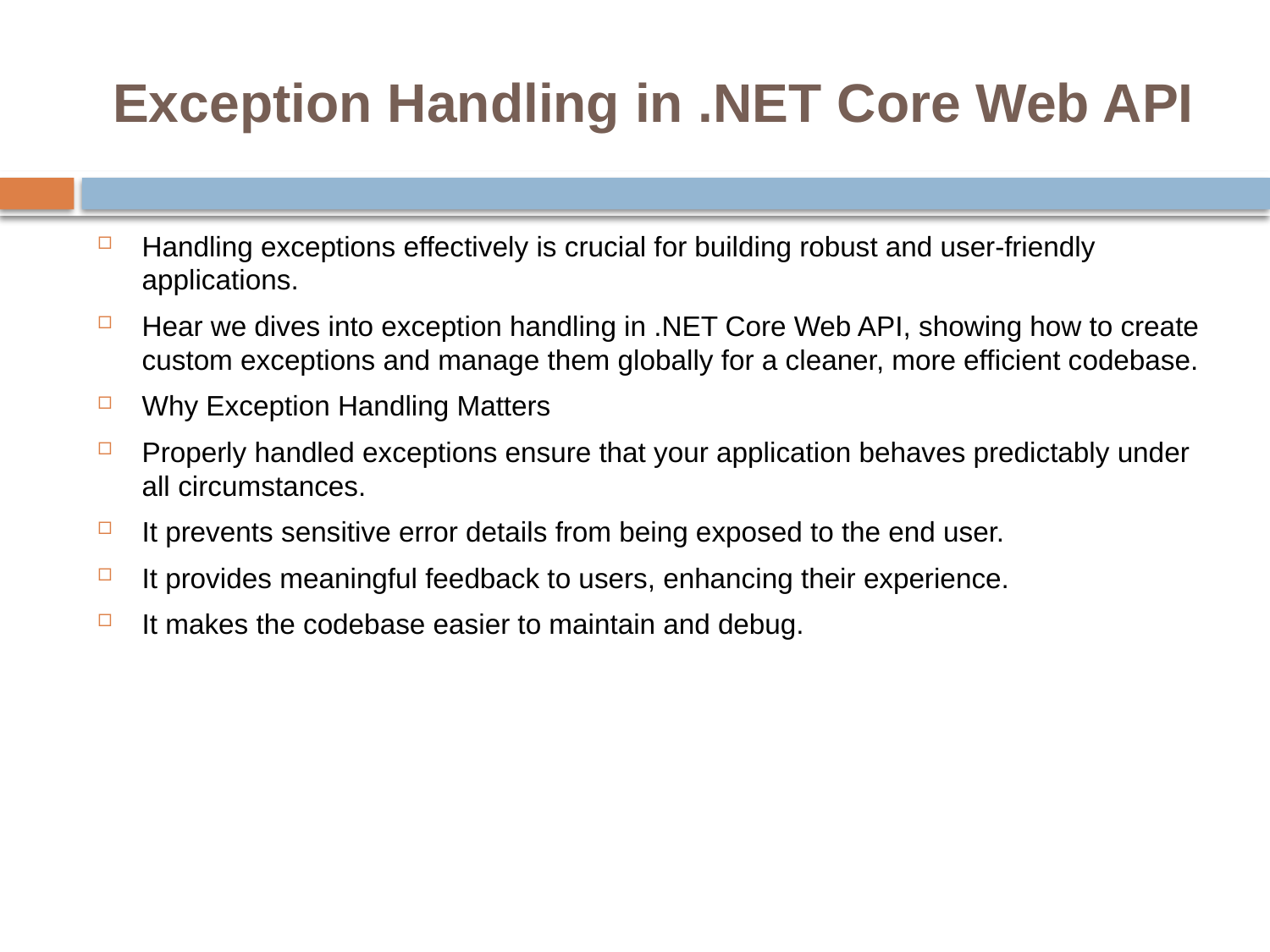

# Exception Handling in .NET Core Web API
Handling exceptions effectively is crucial for building robust and user-friendly applications.
Hear we dives into exception handling in .NET Core Web API, showing how to create custom exceptions and manage them globally for a cleaner, more efficient codebase.
Why Exception Handling Matters
Properly handled exceptions ensure that your application behaves predictably under all circumstances.
It prevents sensitive error details from being exposed to the end user.
It provides meaningful feedback to users, enhancing their experience.
It makes the codebase easier to maintain and debug.